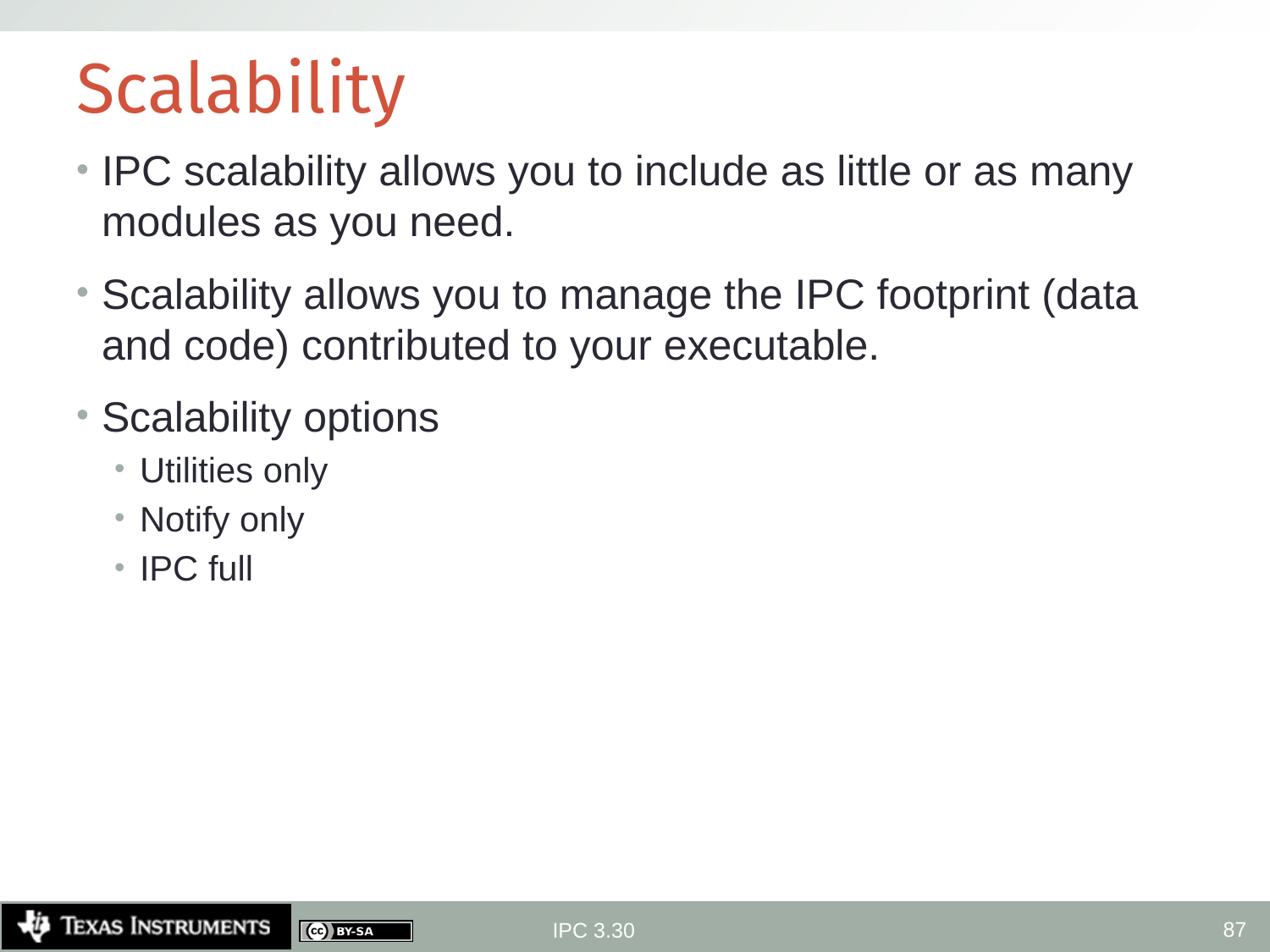

# Scalability
IPC scalability allows you to include as little or as many modules as you need.
Scalability allows you to manage the IPC footprint (data and code) contributed to your executable.
Scalability options
Utilities only
Notify only
IPC full
87
IPC 3.30